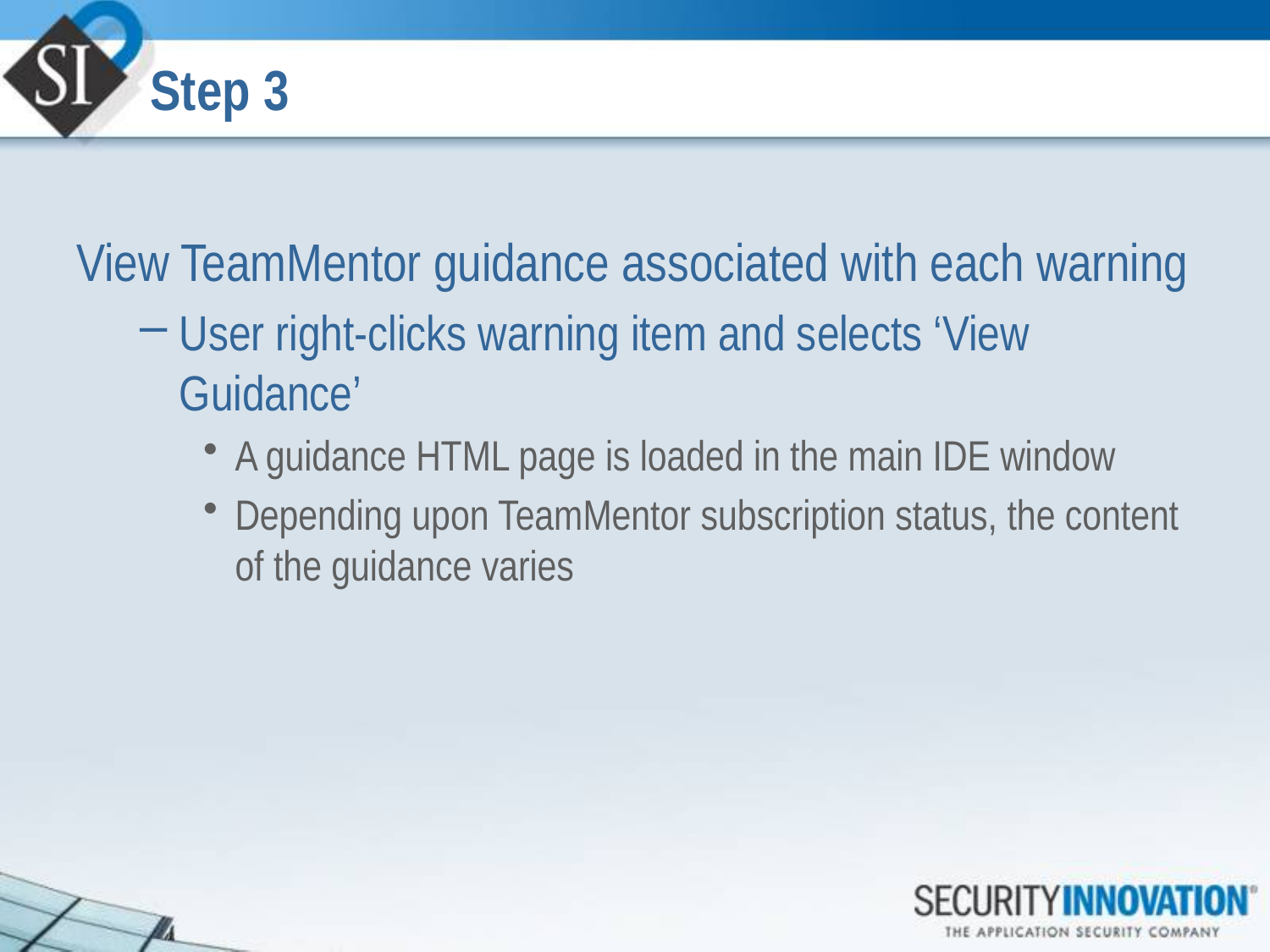

# Step 3
View TeamMentor guidance associated with each warning
User right-clicks warning item and selects ‘View Guidance’
A guidance HTML page is loaded in the main IDE window
Depending upon TeamMentor subscription status, the content of the guidance varies